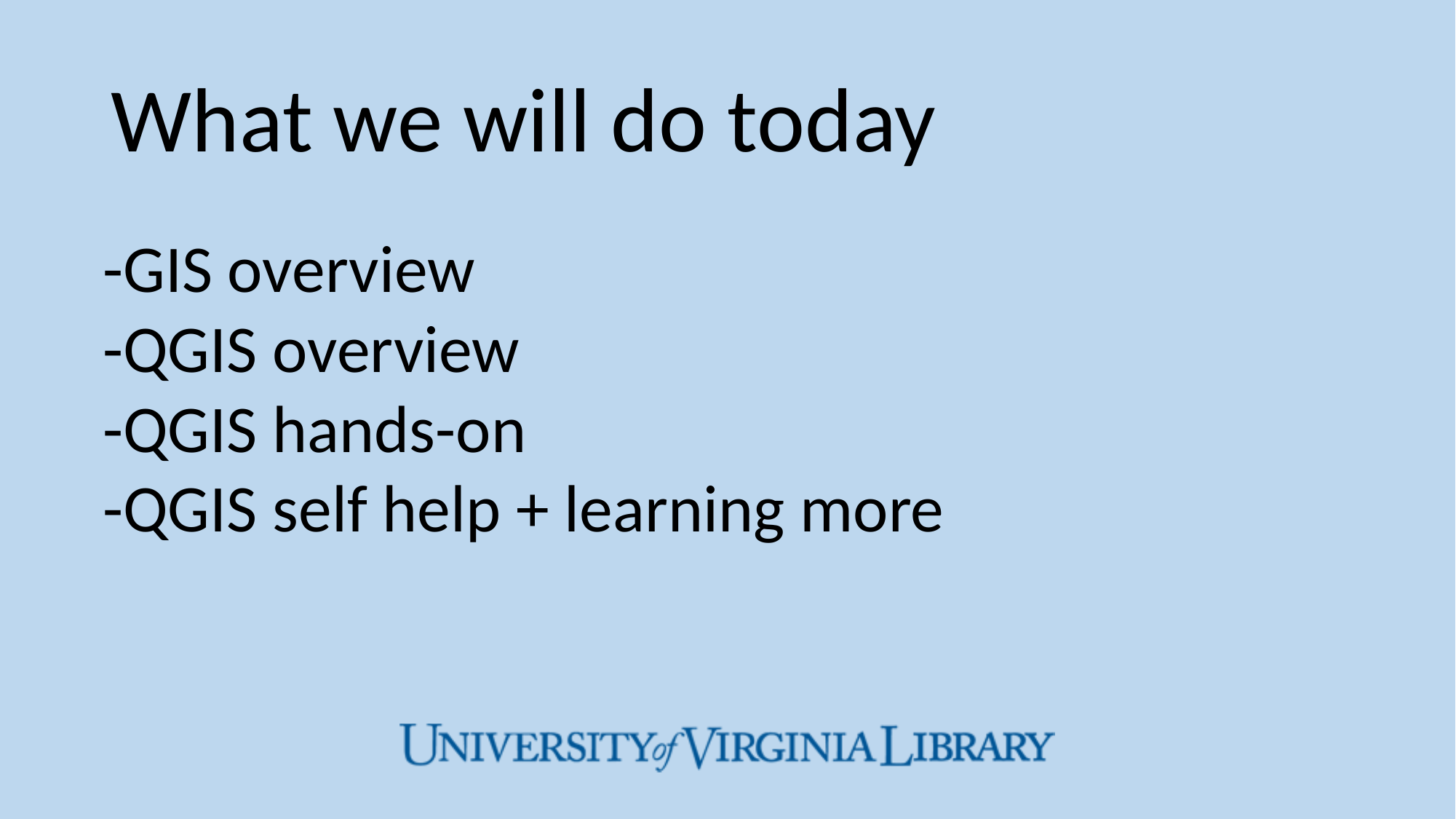

# What we will do today
-GIS overview
-QGIS overview
-QGIS hands-on
-QGIS self help + learning more